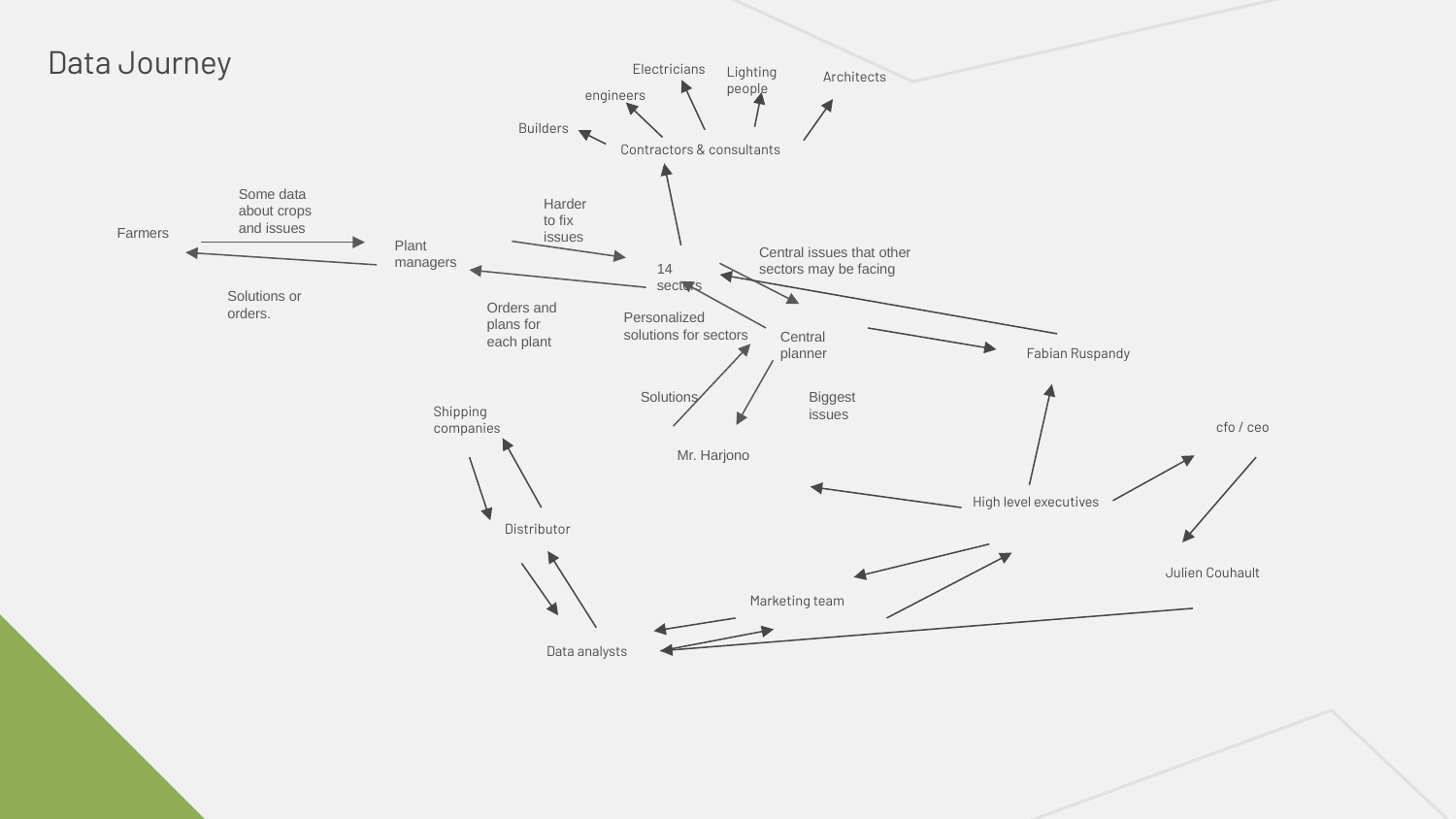

Data Journey
Electricians
Lighting people
Architects
engineers
Builders
Contractors & consultants
Some data about crops and issues
Harder to fix issues
Farmers
Plant managers
Central issues that other sectors may be facing
14 sectors
Solutions or orders.
Orders and plans for each plant
Personalized solutions for sectors
Central planner
Fabian Ruspandy
Solutions
Biggest issues
Shipping companies
cfo / ceo
Mr. Harjono
High level executives
Distributor

Julien Couhault
Marketing team
Data analysts